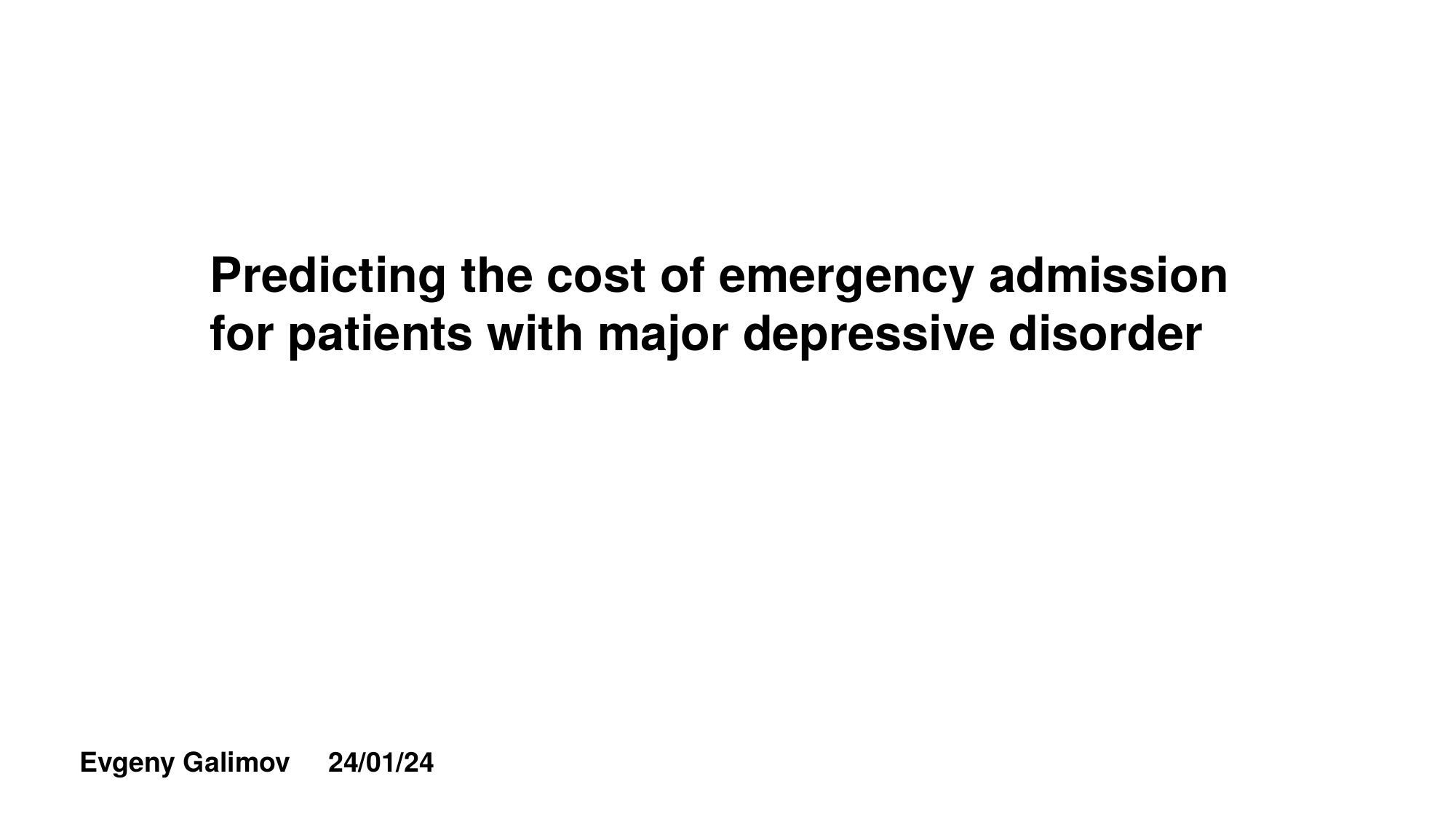

Predicting the cost of emergency admission for patients with major depressive disorder

Evgeny Galimov     24/01/24